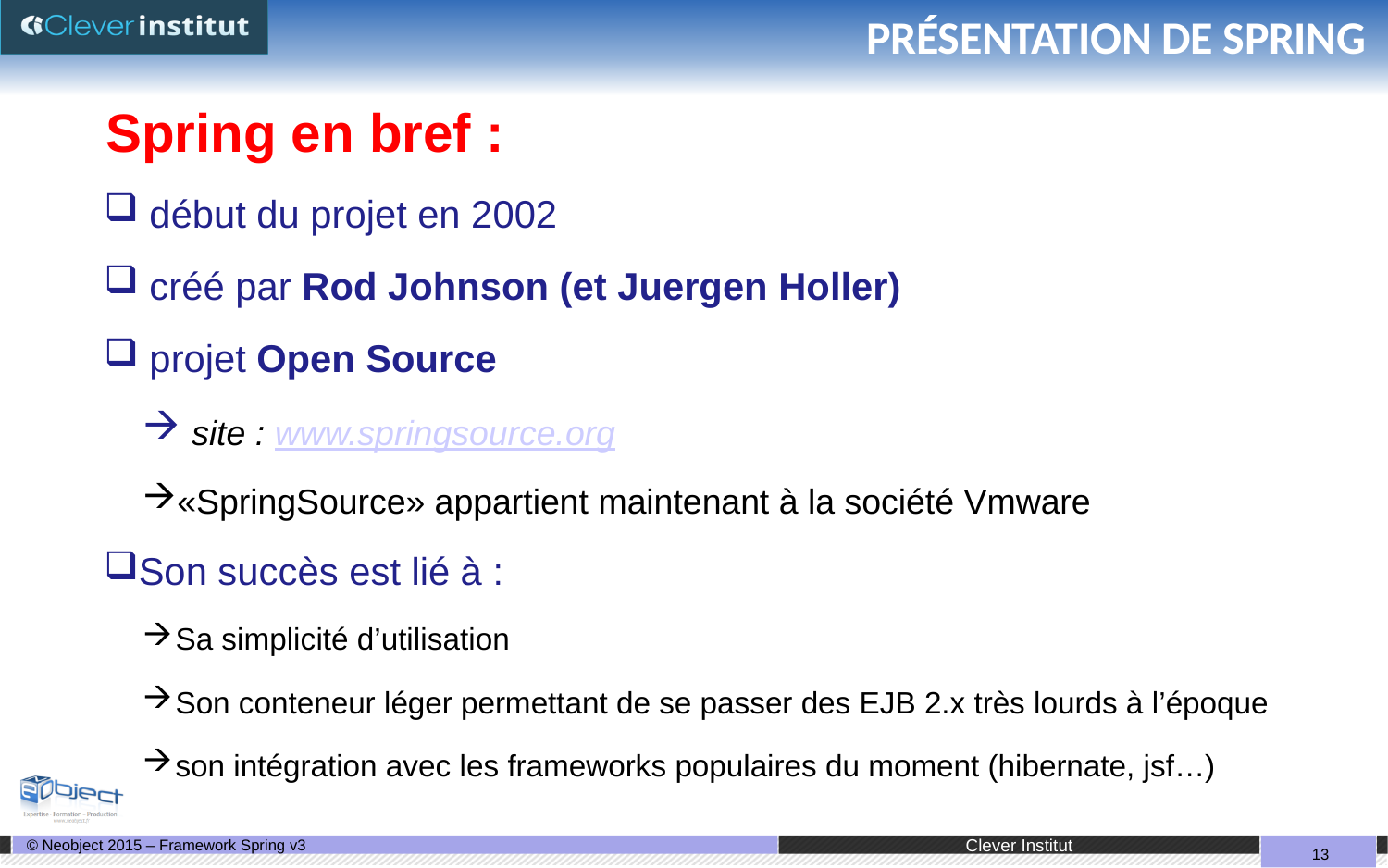

# PRÉSENTATION DE SPRING
Spring en bref :
 début du projet en 2002
 créé par Rod Johnson (et Juergen Holler)
 projet Open Source
 site : www.springsource.org
«SpringSource» appartient maintenant à la société Vmware
Son succès est lié à :
Sa simplicité d’utilisation
Son conteneur léger permettant de se passer des EJB 2.x très lourds à l’époque
son intégration avec les frameworks populaires du moment (hibernate, jsf…)